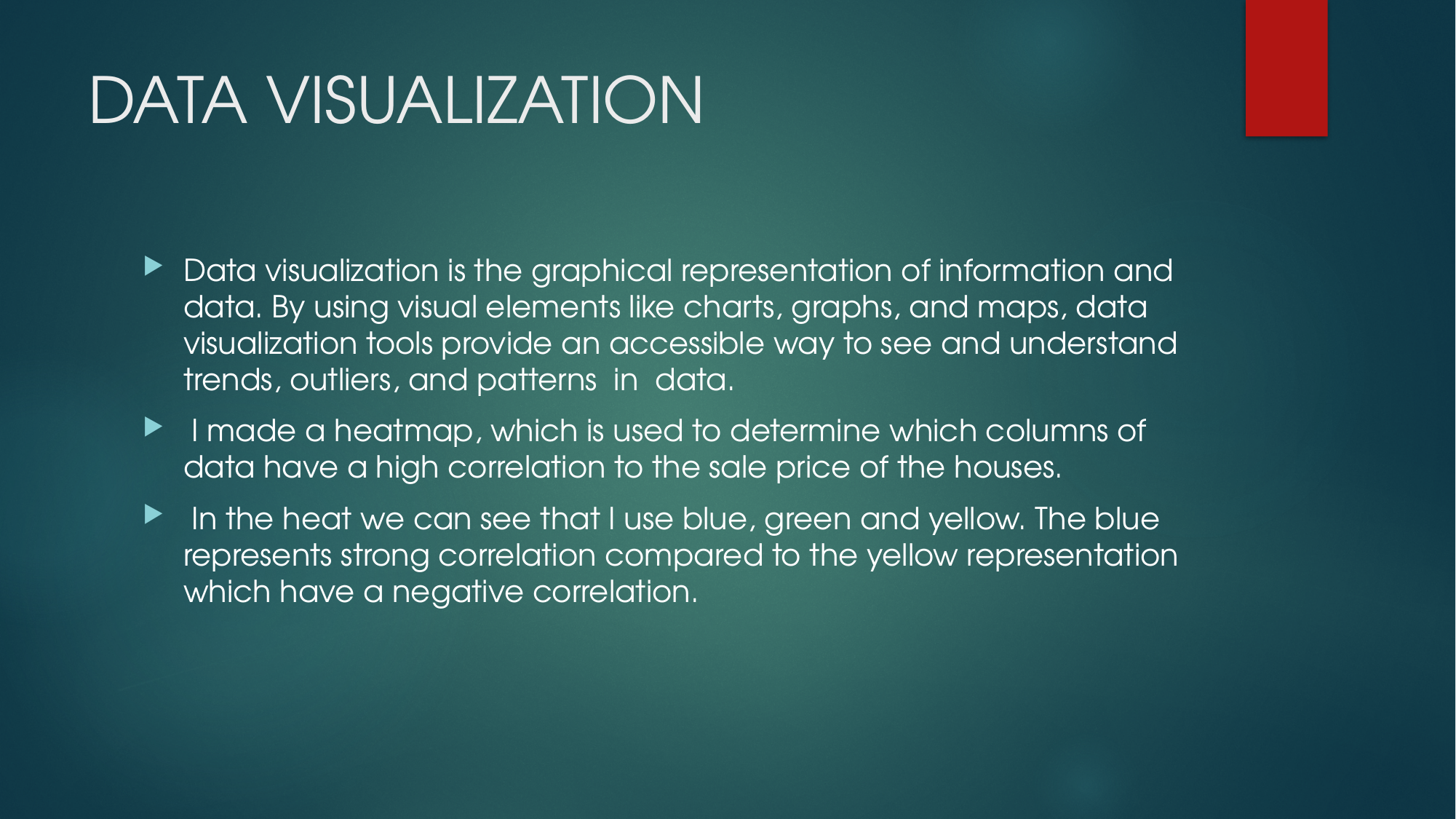

# DATA VISUALIZATION
Data visualization is the graphical representation of information and data. By using visual elements like charts, graphs, and maps, data visualization tools provide an accessible way to see and understand trends, outliers, and patterns  in  data.
 I made a heatmap, which is used to determine which columns of data have a high correlation to the sale price of the houses.
 In the heat we can see that I use blue, green and yellow. The blue represents strong correlation compared to the yellow representation which have a negative correlation.